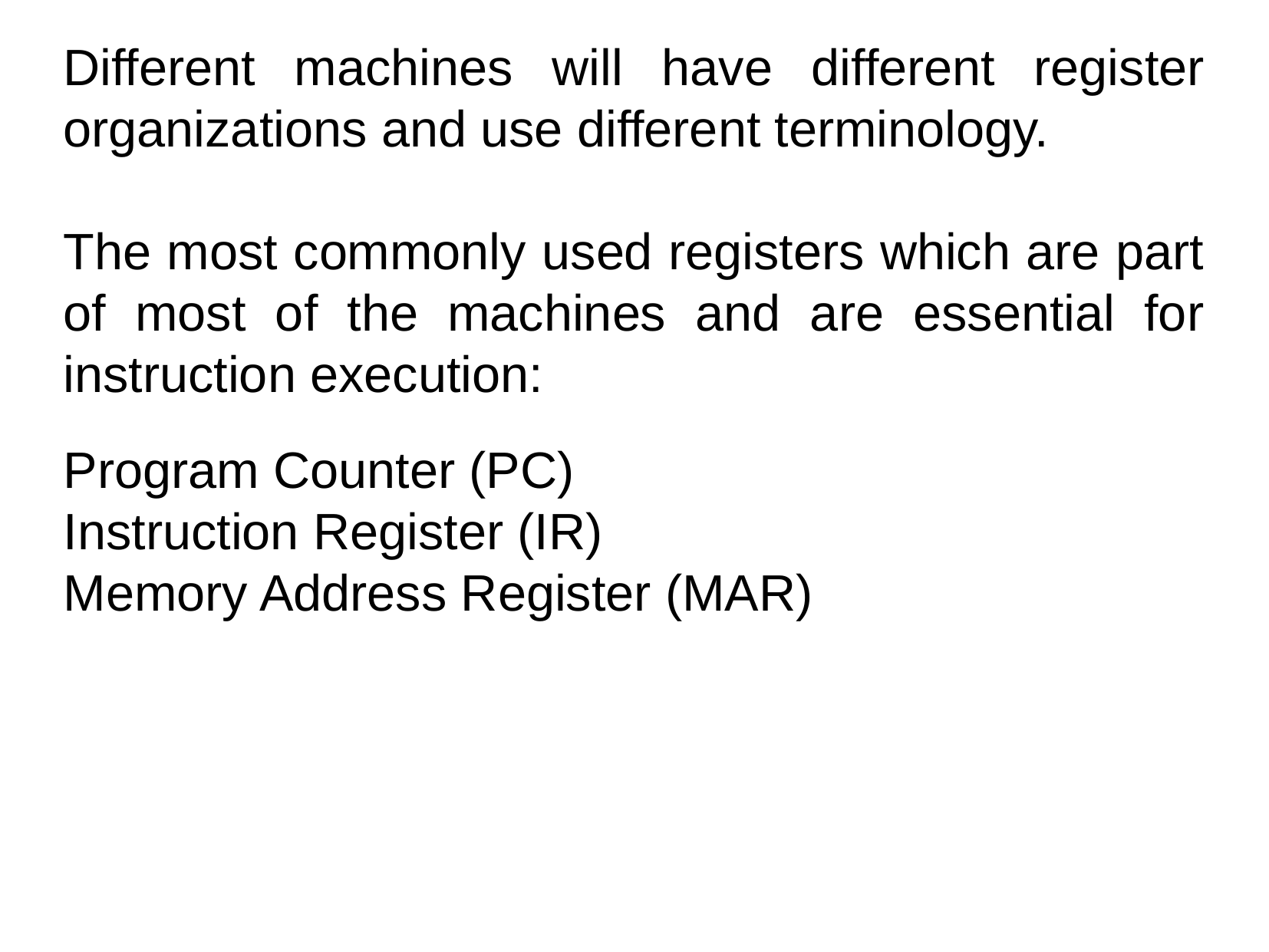

Different machines will have different register organizations and use different terminology.

The most commonly used registers which are part of most of the machines and are essential for instruction execution:

Program Counter (PC)
Instruction Register (IR)
Memory Address Register (MAR)